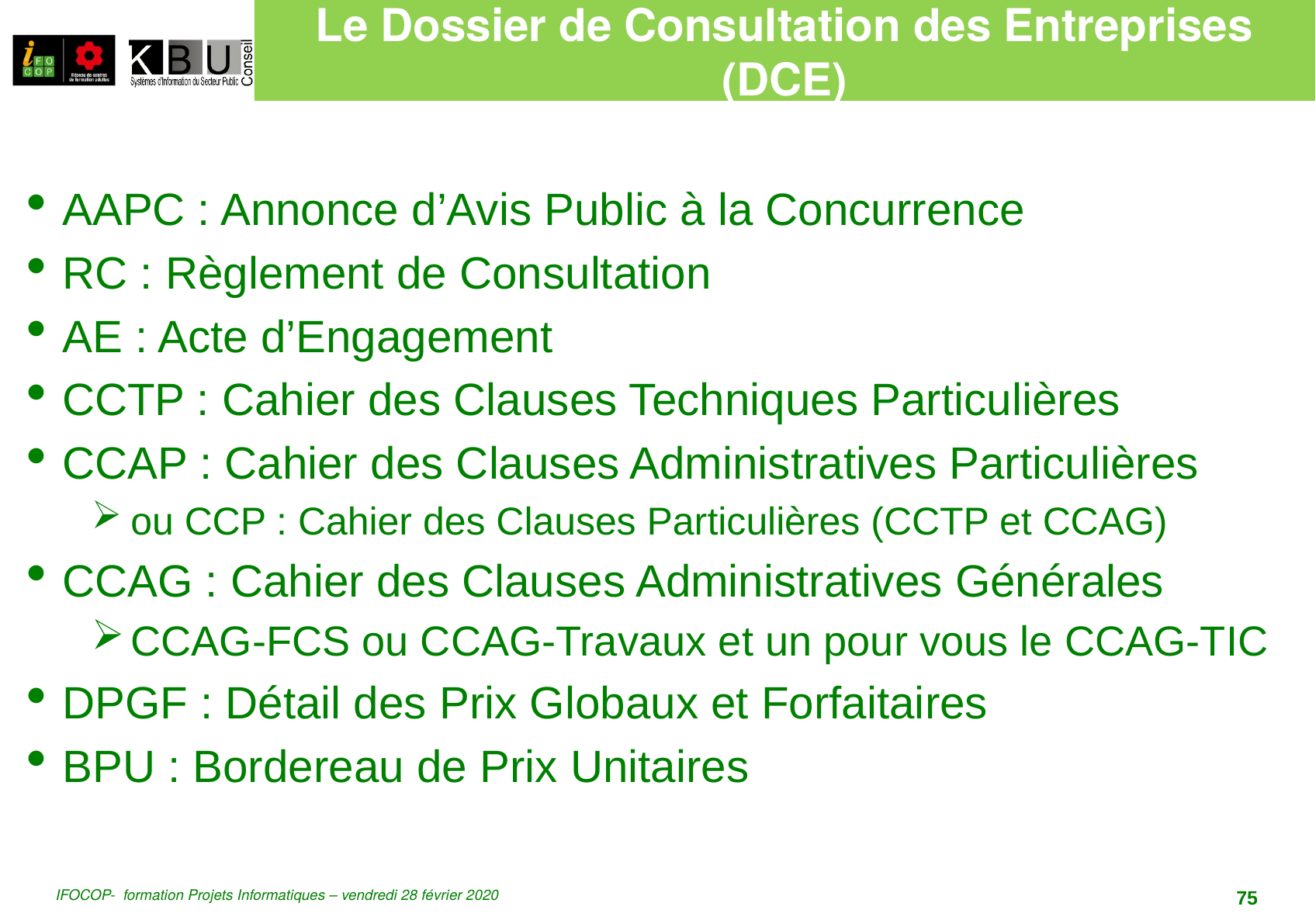

# Le Dossier de Consultation des Entreprises (DCE)
AAPC : Annonce d’Avis Public à la Concurrence
RC : Règlement de Consultation
AE : Acte d’Engagement
CCTP : Cahier des Clauses Techniques Particulières
CCAP : Cahier des Clauses Administratives Particulières
ou CCP : Cahier des Clauses Particulières (CCTP et CCAG)
CCAG : Cahier des Clauses Administratives Générales
CCAG-FCS ou CCAG-Travaux et un pour vous le CCAG-TIC
DPGF : Détail des Prix Globaux et Forfaitaires
BPU : Bordereau de Prix Unitaires

IFOCOP-  formation Projets Informatiques – vendredi 28 février 2020
75